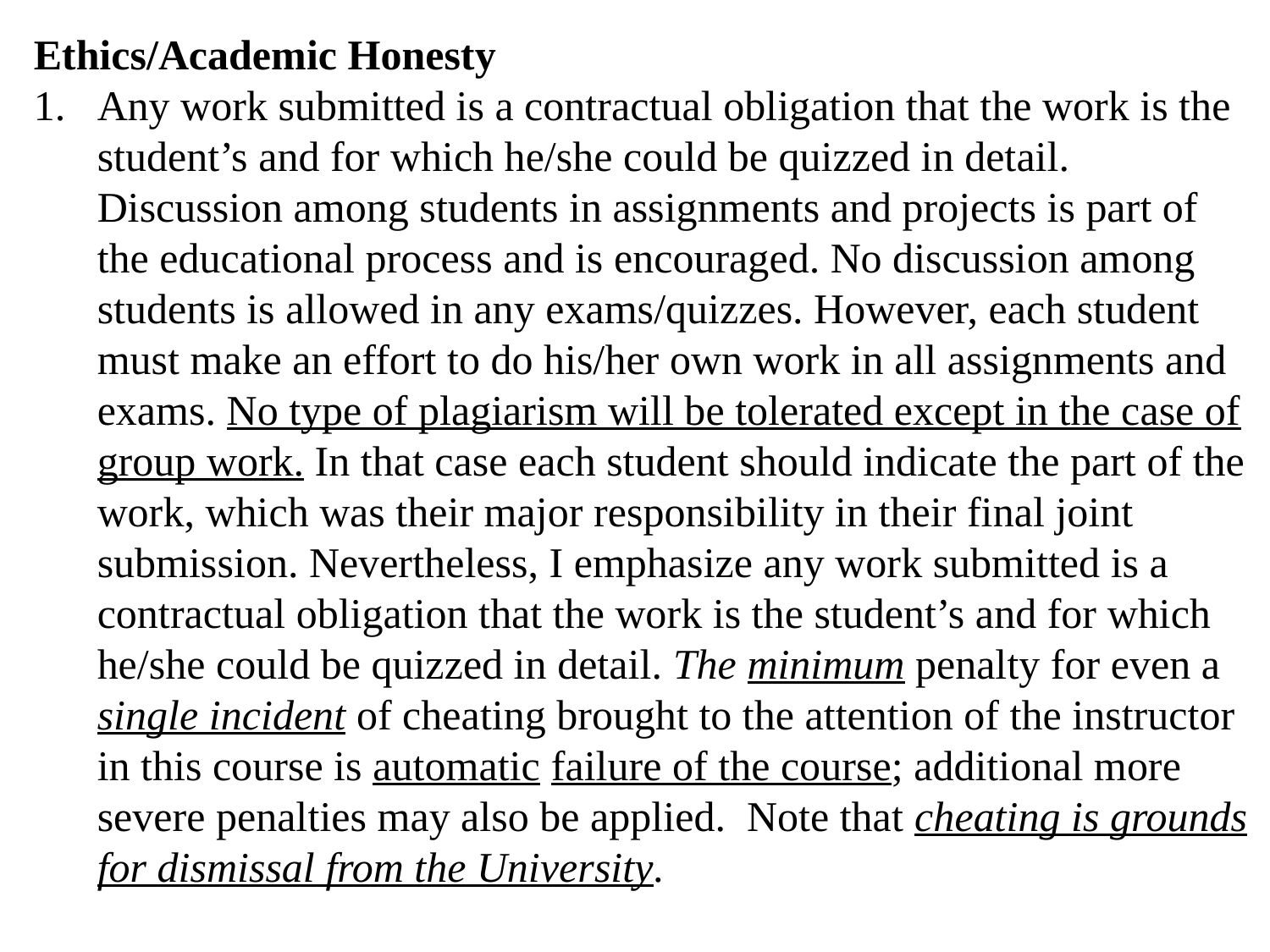

Ethics/Academic Honesty
Any work submitted is a contractual obligation that the work is the student’s and for which he/she could be quizzed in detail. Discussion among students in assignments and projects is part of the educational process and is encouraged. No discussion among students is allowed in any exams/quizzes. However, each student must make an effort to do his/her own work in all assignments and exams. No type of plagiarism will be tolerated except in the case of group work. In that case each student should indicate the part of the work, which was their major responsibility in their final joint submission. Nevertheless, I emphasize any work submitted is a contractual obligation that the work is the student’s and for which he/she could be quizzed in detail. The minimum penalty for even a single incident of cheating brought to the attention of the instructor in this course is automatic failure of the course; additional more severe penalties may also be applied.  Note that cheating is grounds for dismissal from the University.